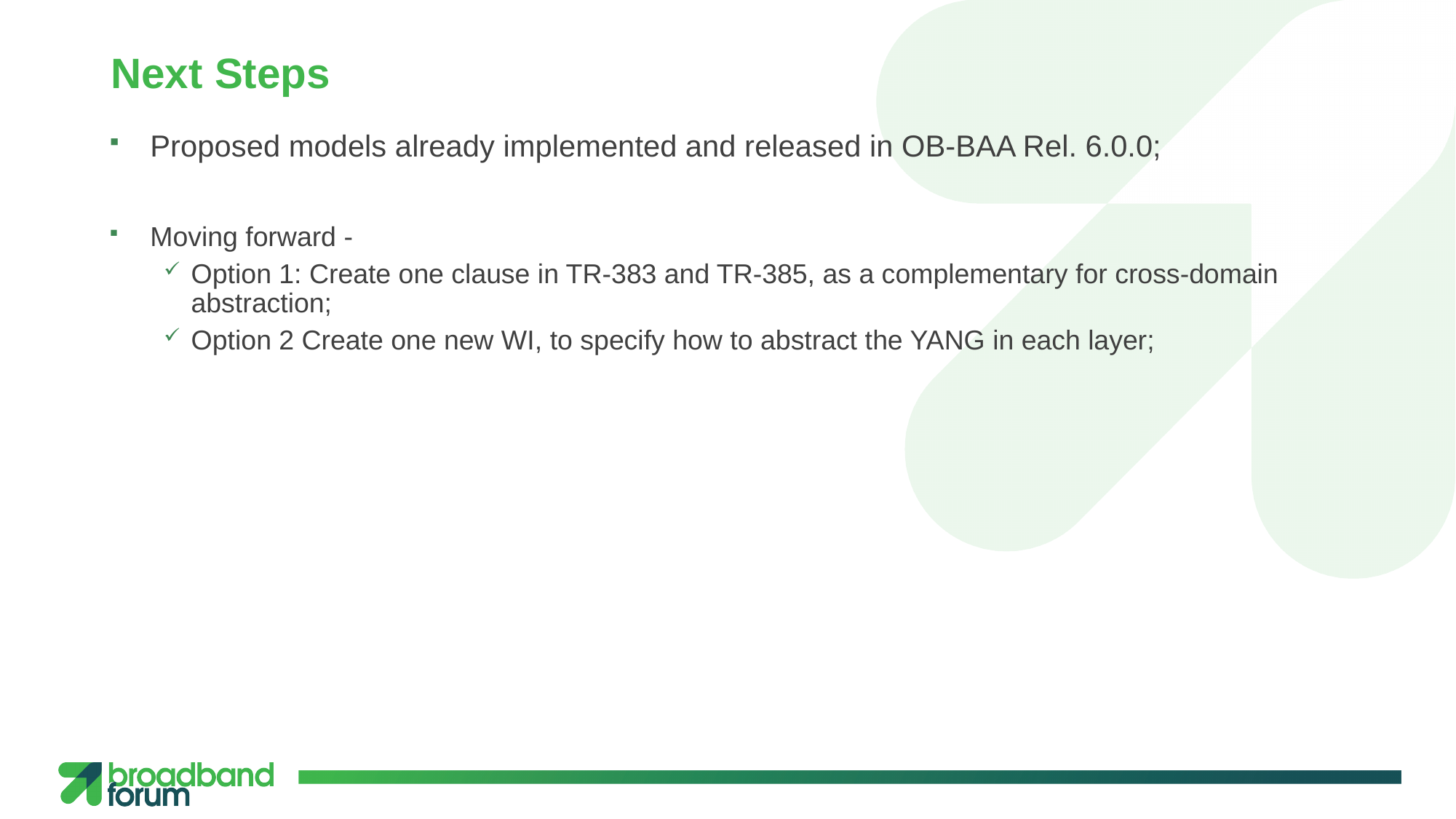

# Next Steps
Proposed models already implemented and released in OB-BAA Rel. 6.0.0;

Moving forward -
Option 1: Create one clause in TR-383 and TR-385, as a complementary for cross-domain abstraction;
Option 2 Create one new WI, to specify how to abstract the YANG in each layer;